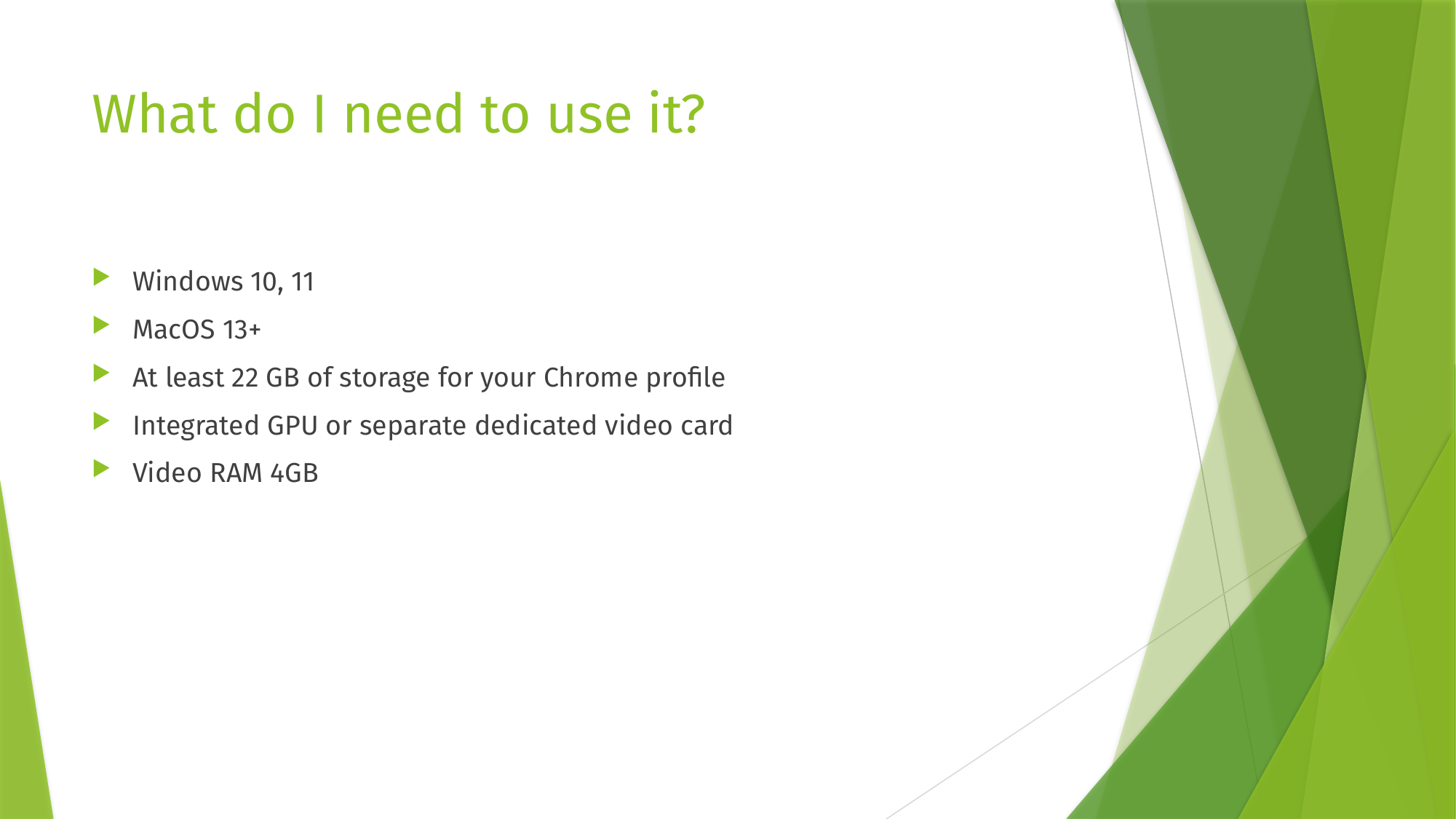

# What do I need to use it?
Windows 10, 11
MacOS 13+
At least 22 GB of storage for your Chrome profile
Integrated GPU or separate dedicated video card
Video RAM 4GB